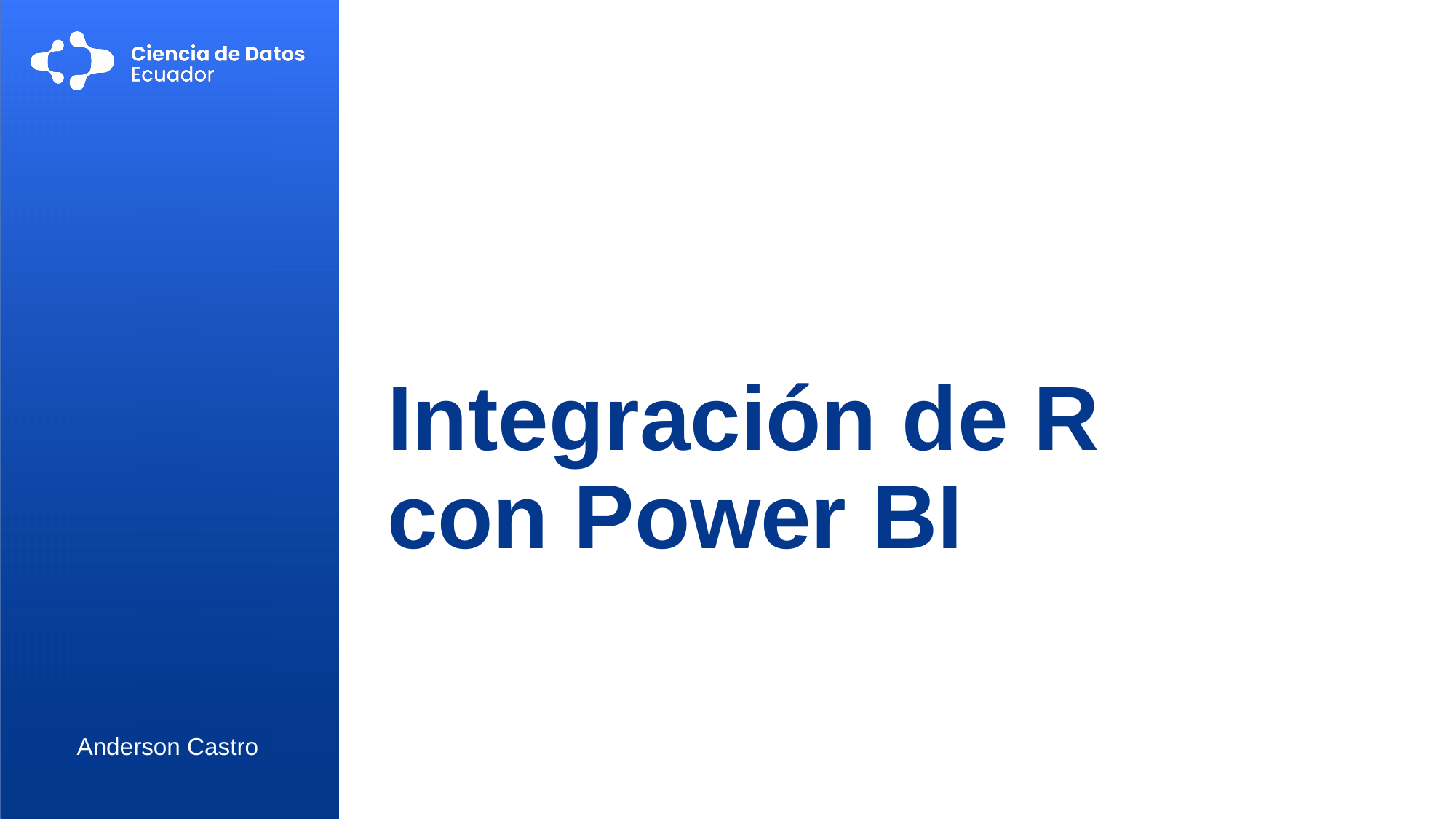

# Integración de R con Power BI
Anderson Castro